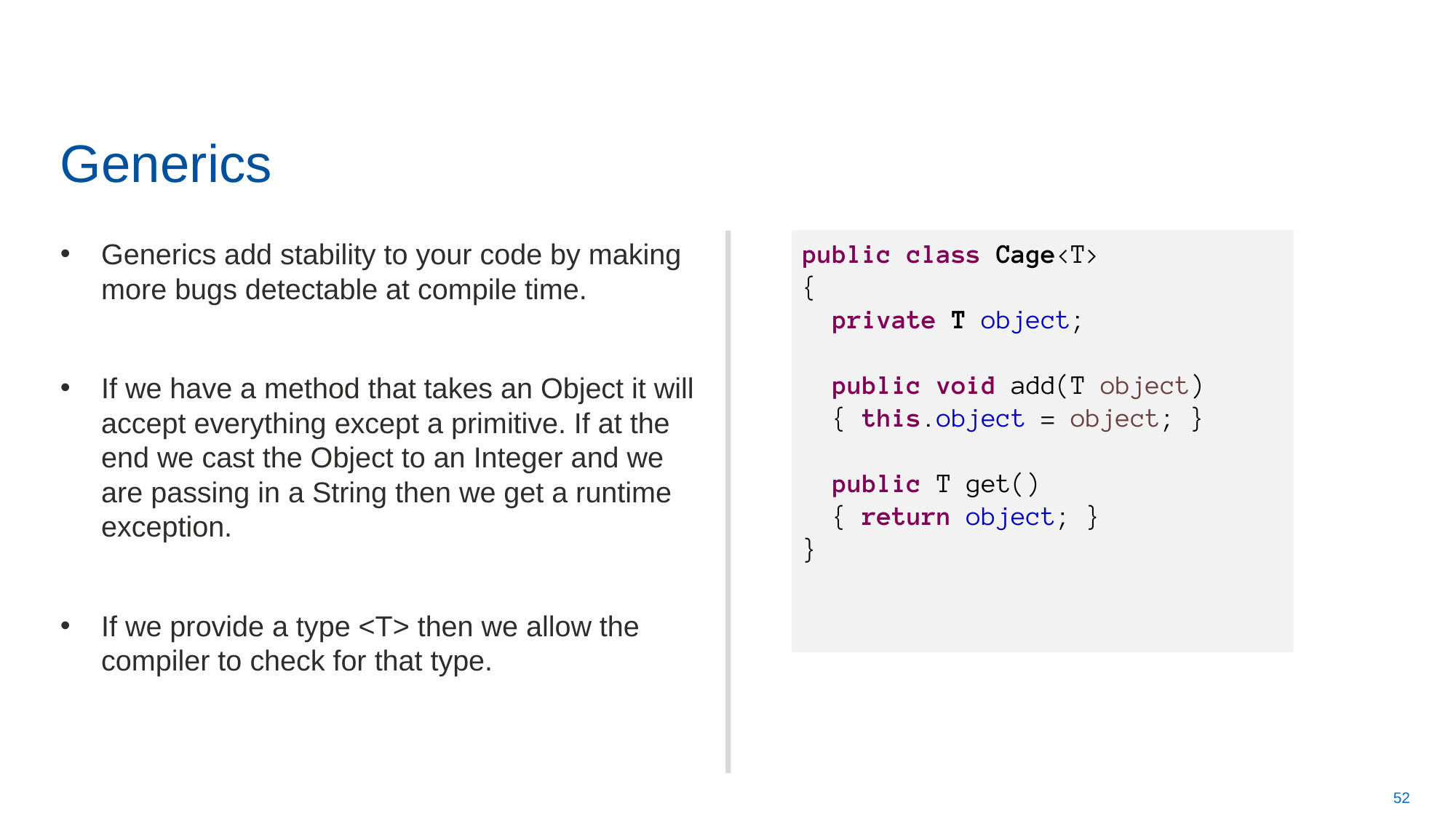

# Generics
Generics add stability to your code by making more bugs detectable at compile time.

If we have a method that takes an Object it will accept everything except a primitive. If at the end we cast the Object to an Integer and we are passing in a String then we get a runtime exception.

If we provide a type <T> then we allow the compiler to check for that type.

public class Cage<T>
{
  private T object;

  public void add(T object)
  { this.object = object; }

  public T get()
  { return object; }
}